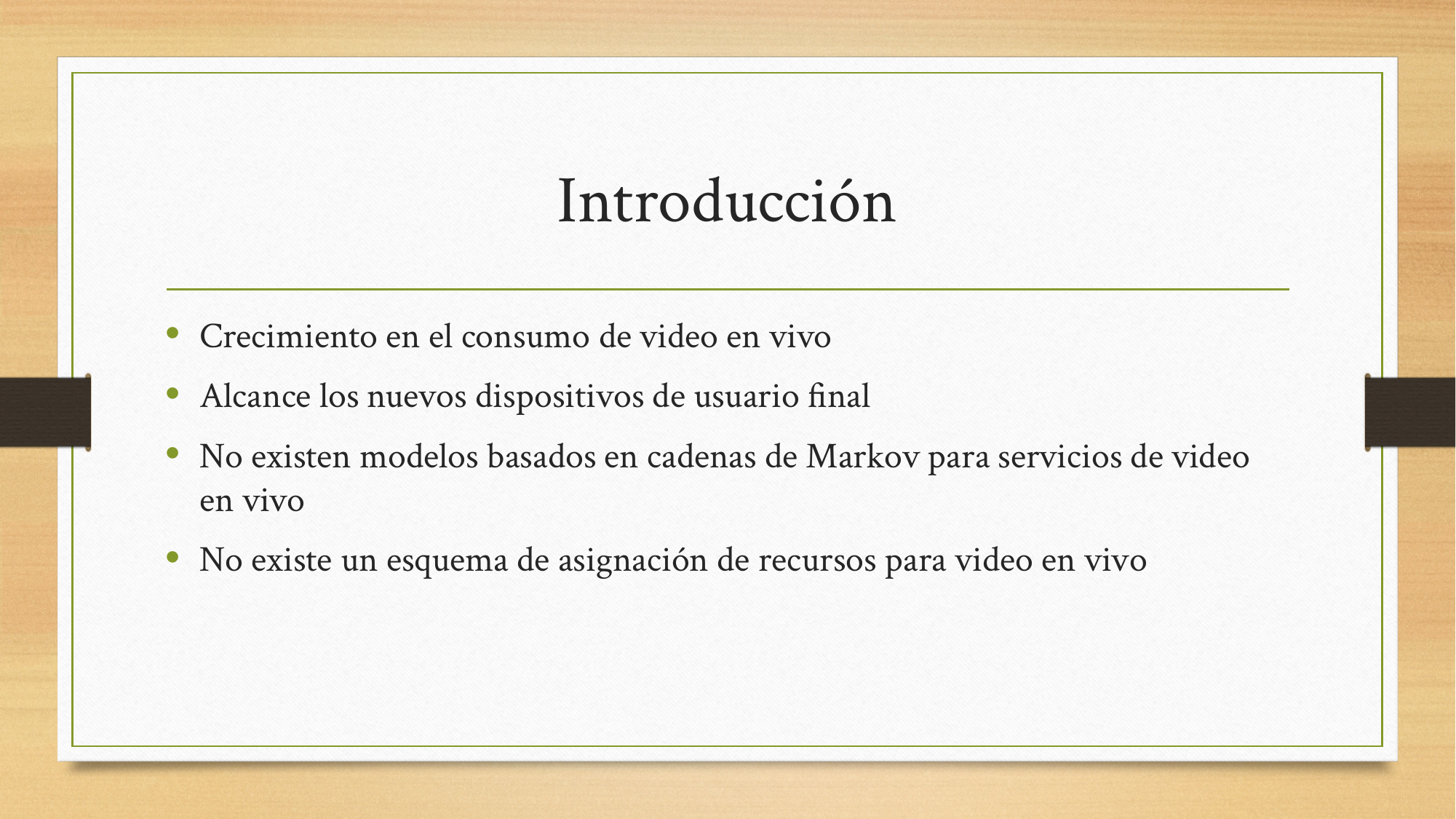

# Introducción
Crecimiento en el consumo de video en vivo
Alcance los nuevos dispositivos de usuario final
No existen modelos basados en cadenas de Markov para servicios de video en vivo
No existe un esquema de asignación de recursos para video en vivo